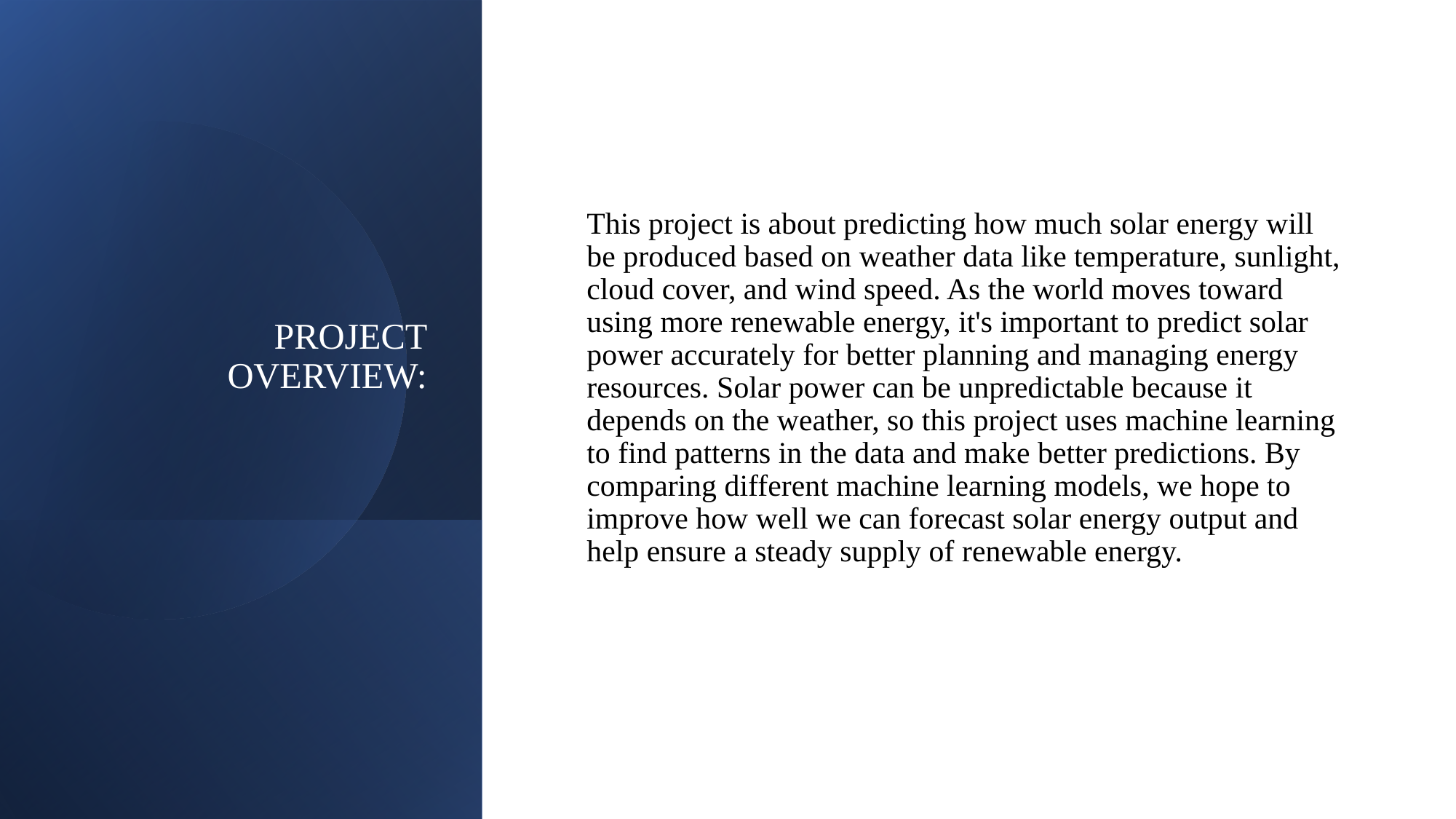

# PROJECT OVERVIEW:
This project is about predicting how much solar energy will be produced based on weather data like temperature, sunlight, cloud cover, and wind speed. As the world moves toward using more renewable energy, it's important to predict solar power accurately for better planning and managing energy resources. Solar power can be unpredictable because it depends on the weather, so this project uses machine learning to find patterns in the data and make better predictions. By comparing different machine learning models, we hope to improve how well we can forecast solar energy output and help ensure a steady supply of renewable energy.